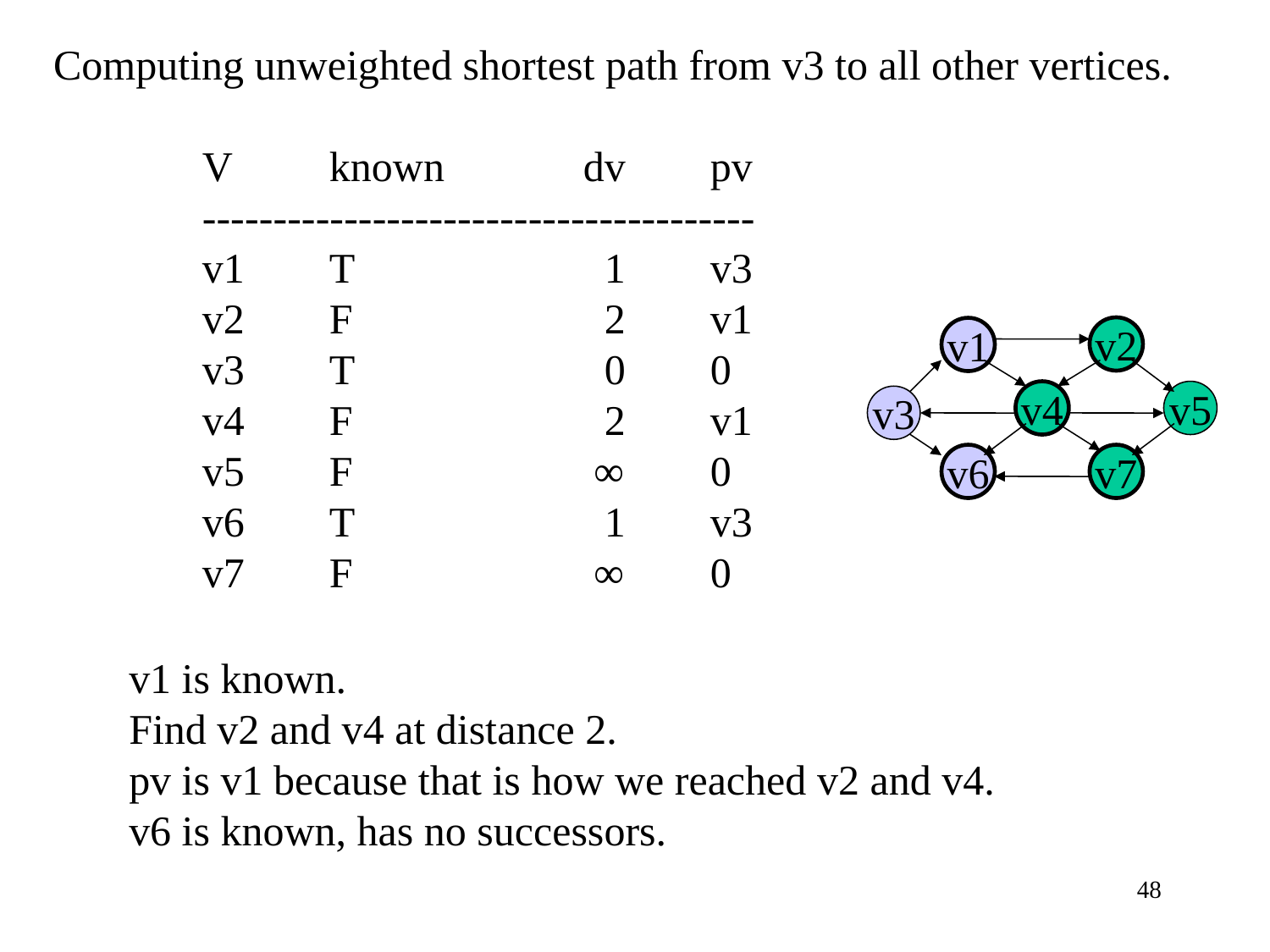

Computing unweighted shortest path from v3 to all other vertices.
V 	known		dv	pv
---------------------------------------
v1	T		  1	v3
v2	F		  2	v1
v3	T		  0	0
v4	F		  2	v1
v5	F		 ∞ 	0
v6	T		  1	v3
v7	F		 ∞ 	0

v2
v1

v4
v5
v3

v6
v7

v1 is known.
Find v2 and v4 at distance 2.
pv is v1 because that is how we reached v2 and v4.
v6 is known, has no successors.
48